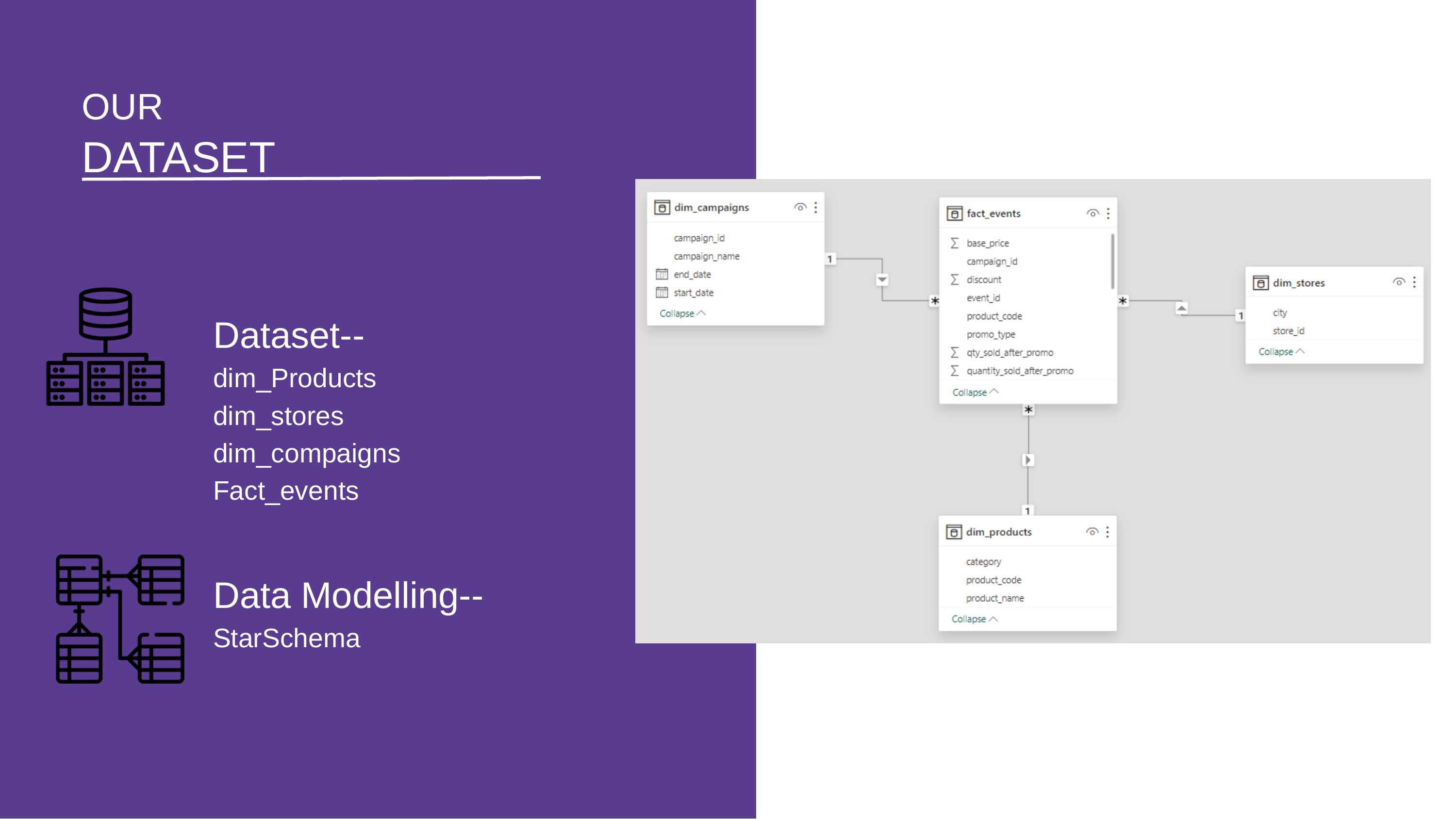

OUR
DATASET

Dataset--
dim_Products
dim_stores
dim_compaigns
Fact_events

Data Modelling--
StarSchema